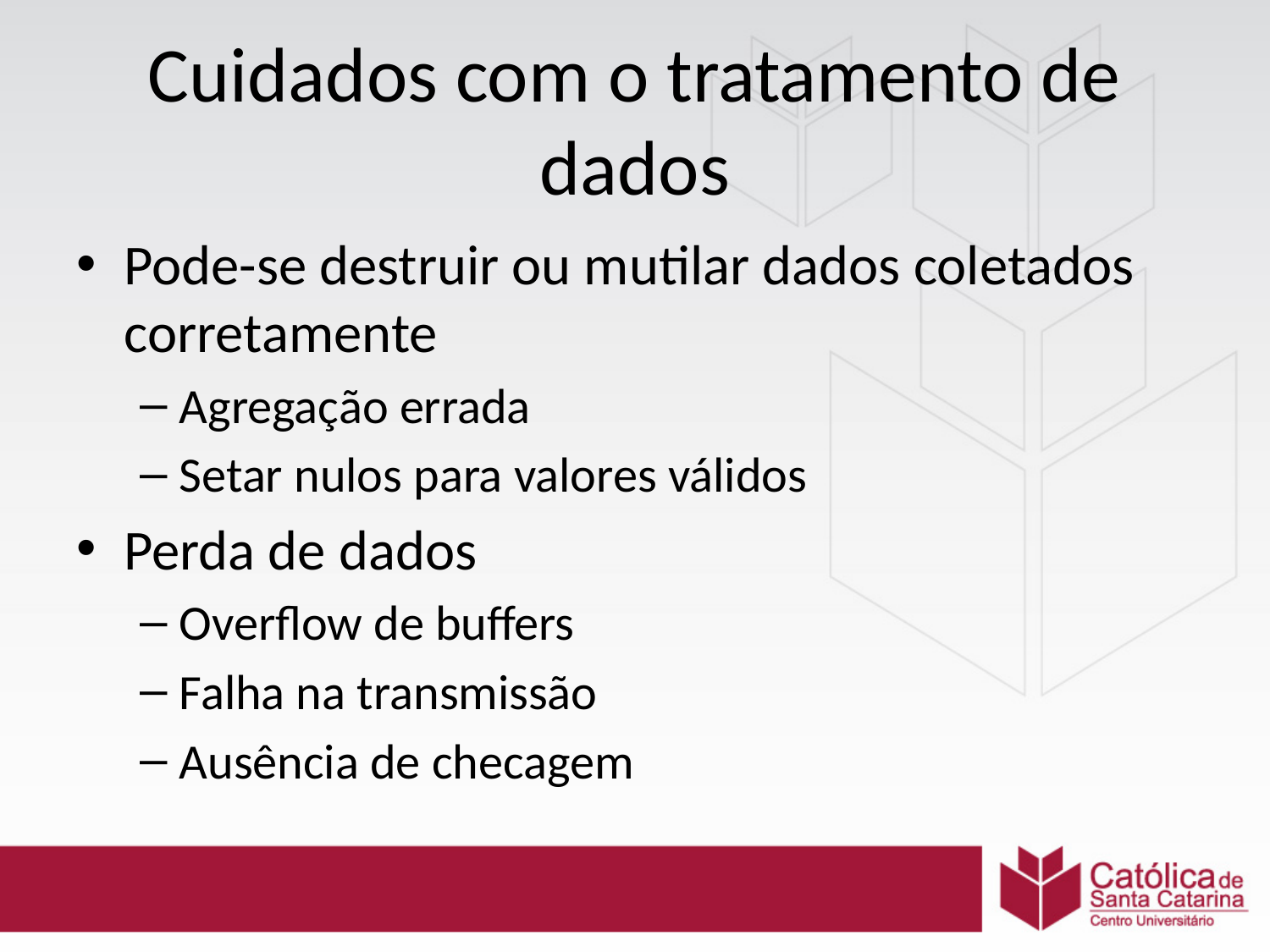

# Cuidados com o tratamento de dados
Pode-se destruir ou mutilar dados coletados corretamente
Agregação errada
Setar nulos para valores válidos
Perda de dados
Overflow de buffers
Falha na transmissão
Ausência de checagem